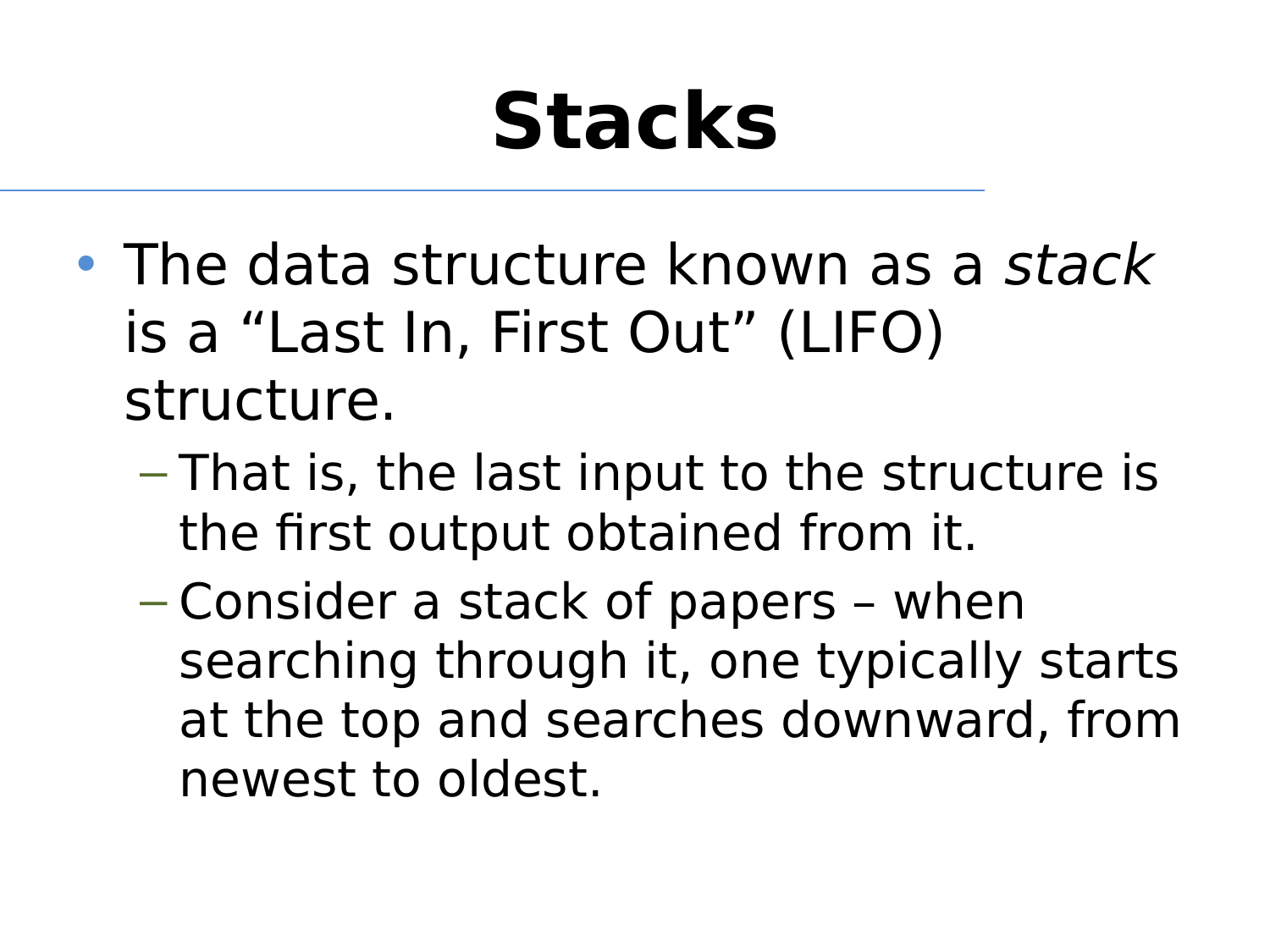

# Stacks
The data structure known as a stack is a “Last In, First Out” (LIFO) structure.
That is, the last input to the structure is the first output obtained from it.
Consider a stack of papers – when searching through it, one typically starts at the top and searches downward, from newest to oldest.